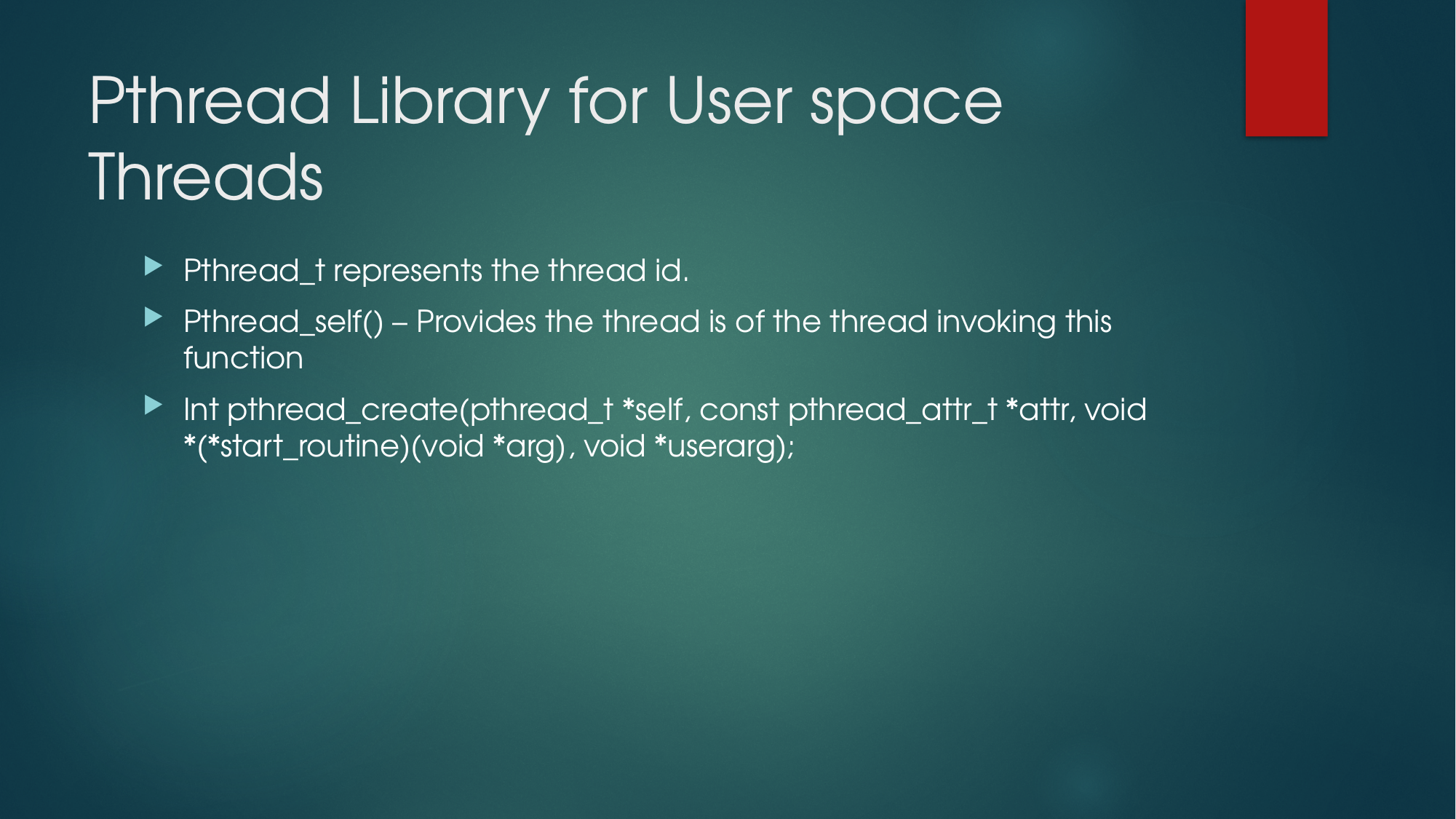

# Pthread Library for User space Threads
Pthread_t represents the thread id.
Pthread_self() – Provides the thread is of the thread invoking this function
Int pthread_create(pthread_t *self, const pthread_attr_t *attr, void *(*start_routine)(void *arg), void *userarg);